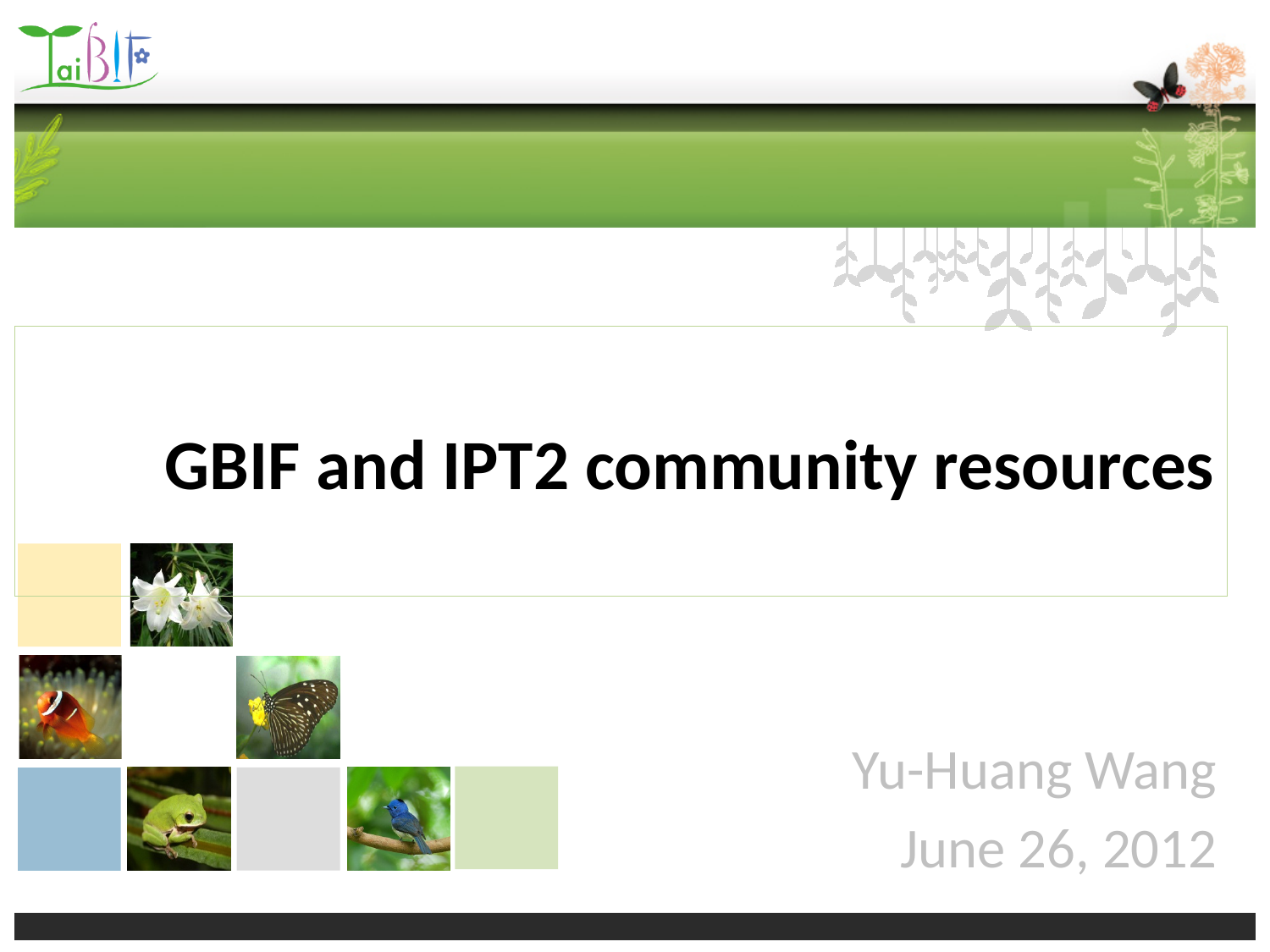

# GBIF and IPT2 community resources
Yu-Huang Wang
June 26, 2012